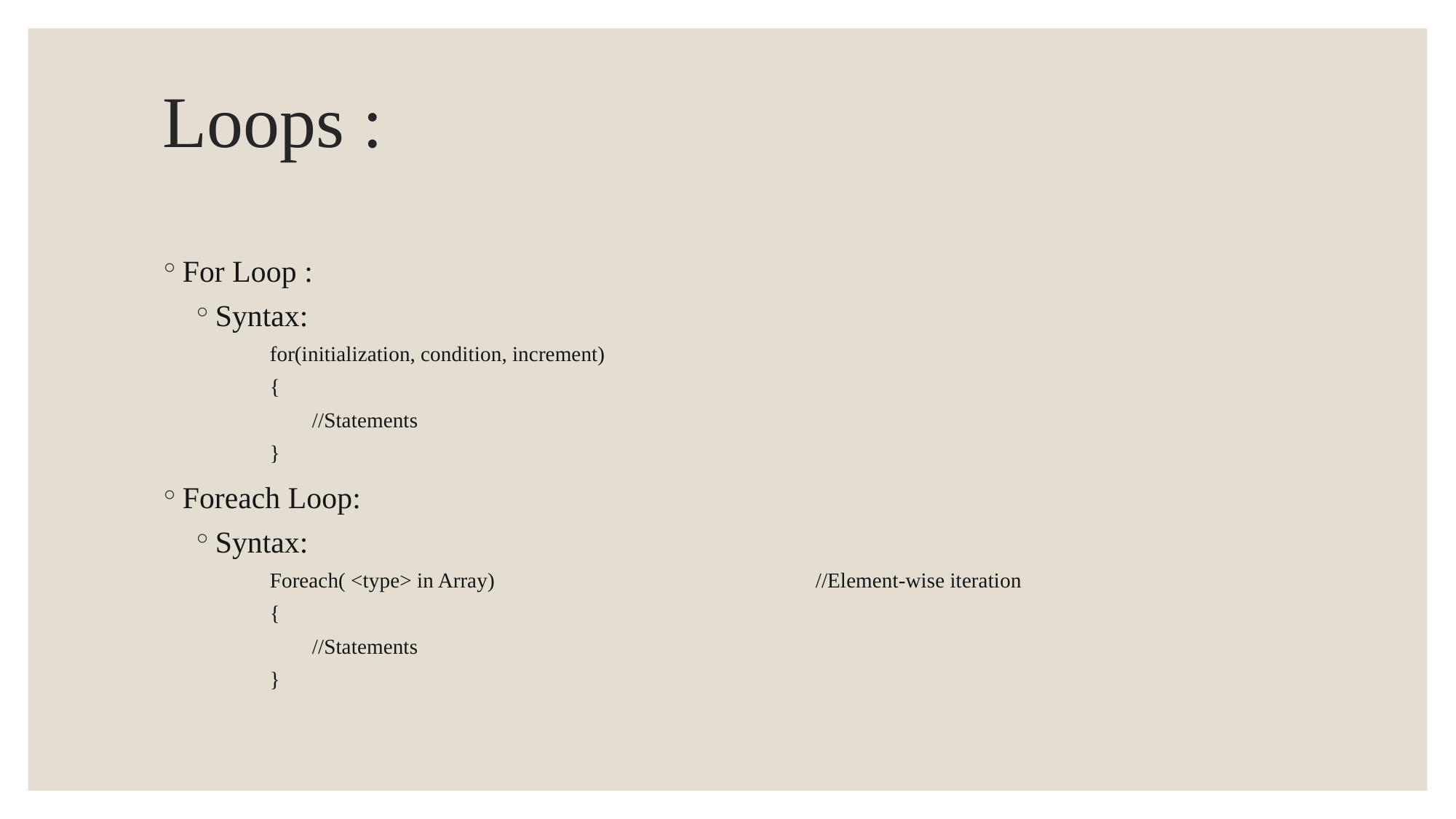

# Loops :
For Loop :
Syntax:
for(initialization, condition, increment)
{
        //Statements
}
Foreach Loop:
Syntax:
Foreach( <type> in Array)			//Element-wise iteration
{
        //Statements
}